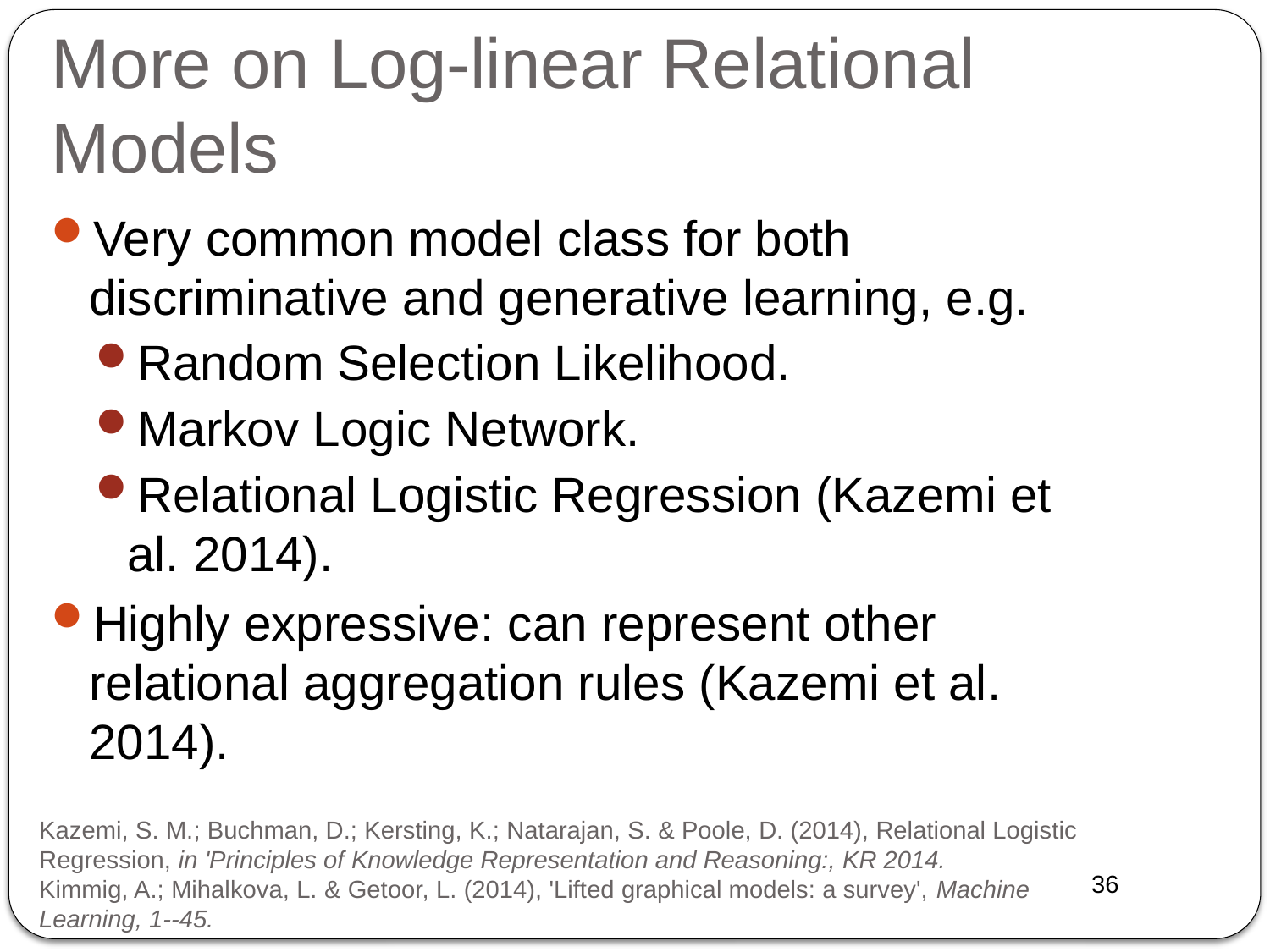

# More on Log-linear Relational Models
Very common model class for both discriminative and generative learning, e.g.
Random Selection Likelihood.
Markov Logic Network.
Relational Logistic Regression (Kazemi et al. 2014).
Highly expressive: can represent other relational aggregation rules (Kazemi et al. 2014).

Kazemi, S. M.; Buchman, D.; Kersting, K.; Natarajan, S. & Poole, D. (2014), Relational Logistic Regression, in 'Principles of Knowledge Representation and Reasoning:, KR 2014.
Kimmig, A.; Mihalkova, L. & Getoor, L. (2014), 'Lifted graphical models: a survey', Machine Learning, 1--45.